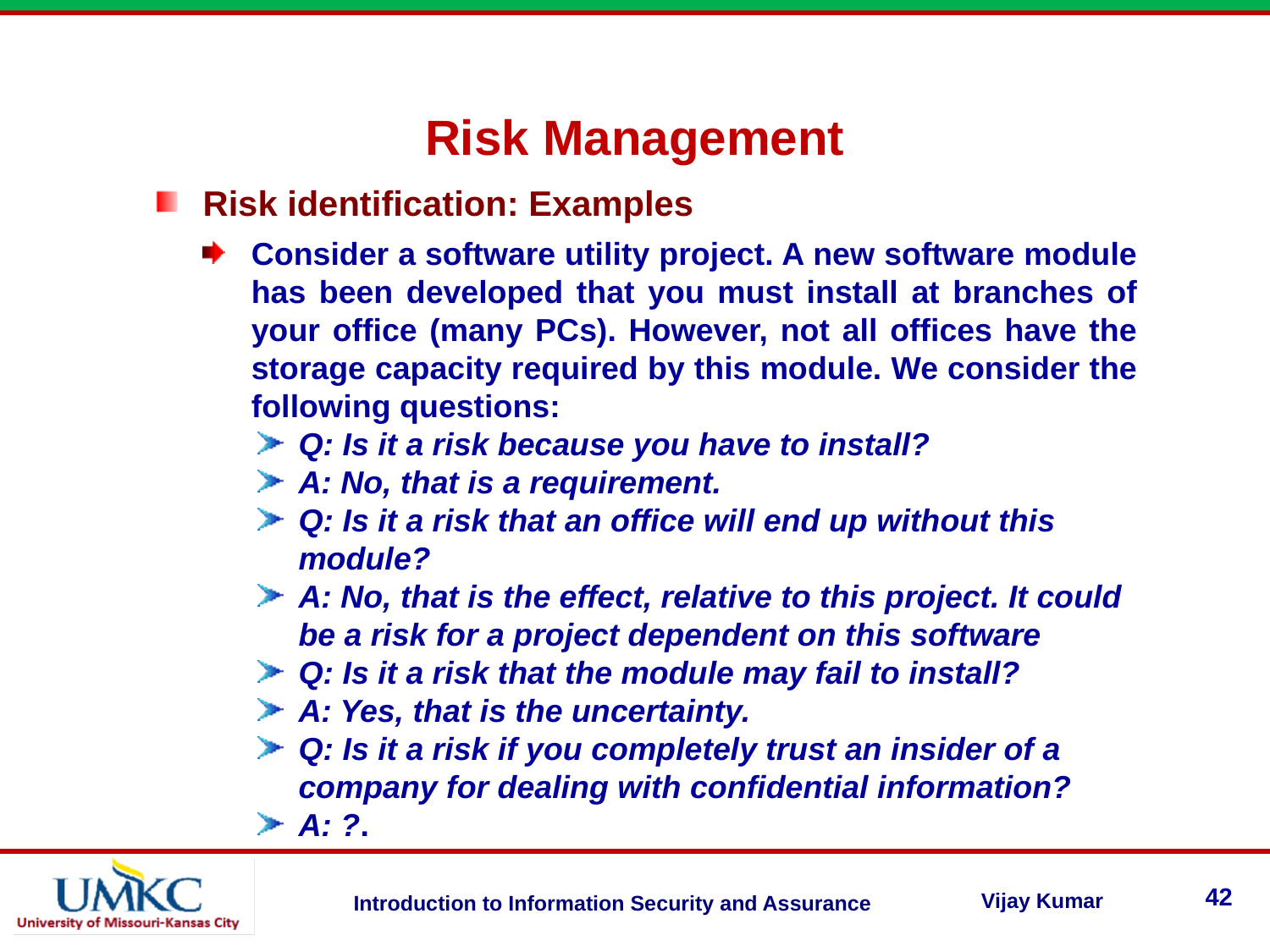

Risk Management
Risk identification: Examples
Consider a software utility project. A new software module has been developed that you must install at branches of your office (many PCs). However, not all offices have the storage capacity required by this module. We consider the following questions:
Q: Is it a risk because you have to install?
A: No, that is a requirement.
Q: Is it a risk that an office will end up without this module?
A: No, that is the effect, relative to this project. It could be a risk for a project dependent on this software
Q: Is it a risk that the module may fail to install?
A: Yes, that is the uncertainty.
Q: Is it a risk if you completely trust an insider of a company for dealing with confidential information?
A: ?.
42